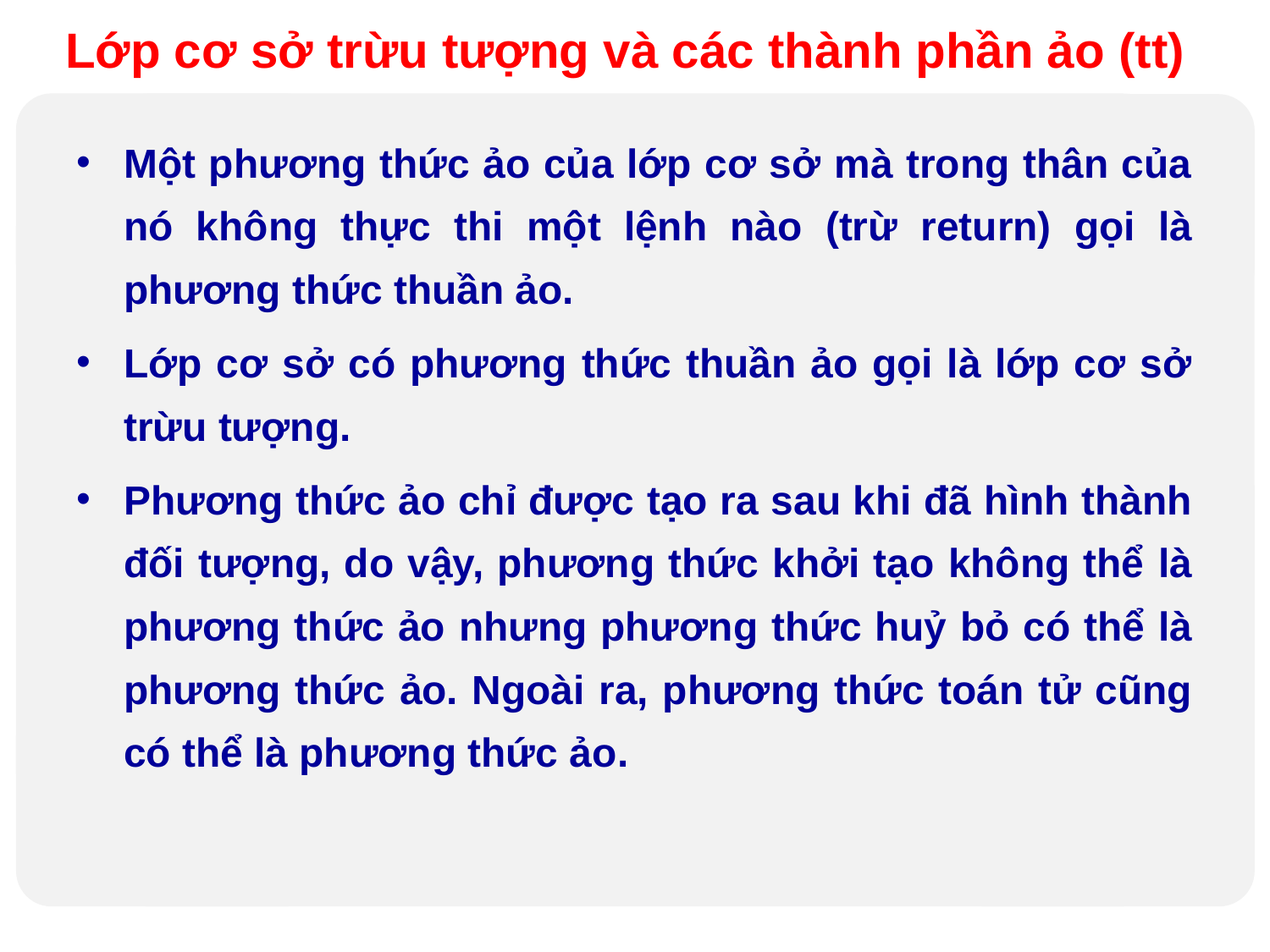

Lớp cơ sở trừu tượng và các thành phần ảo (tt)

Một phương thức ảo của lớp cơ sở mà trong thân của nó không thực thi một lệnh nào (trừ return) gọi là phương thức thuần ảo.
Lớp cơ sở có phương thức thuần ảo gọi là lớp cơ sở trừu tượng.
Phương thức ảo chỉ được tạo ra sau khi đã hình thành đối tượng, do vậy, phương thức khởi tạo không thể là phương thức ảo nhưng phương thức huỷ bỏ có thể là phương thức ảo. Ngoài ra, phương thức toán tử cũng có thể là phương thức ảo.
Design by Minh An